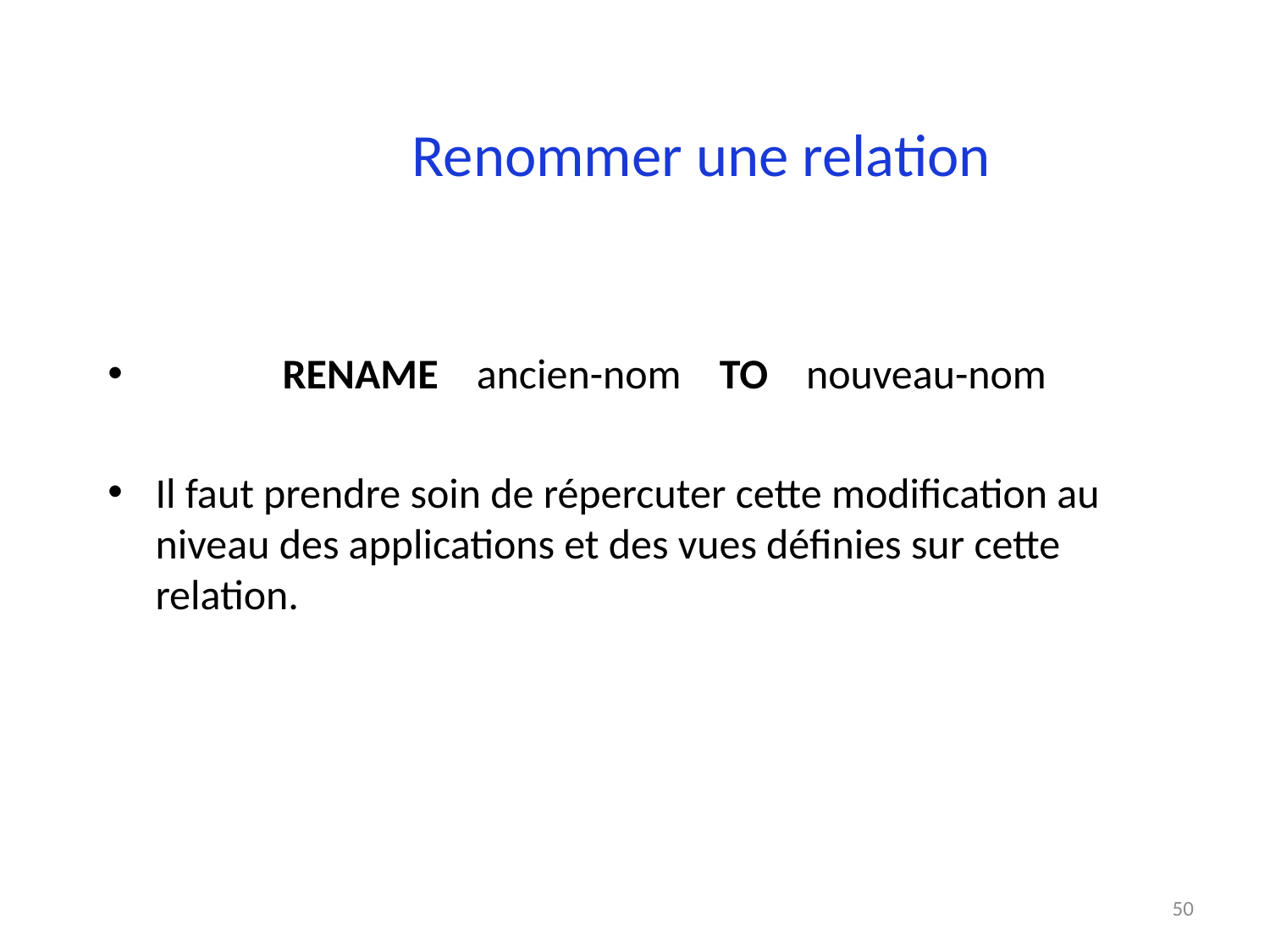

# Renommer une relation

	RENAME    ancien-nom    TO    nouveau-nom

Il faut prendre soin de répercuter cette modification au niveau des applications et des vues définies sur cette relation.

50